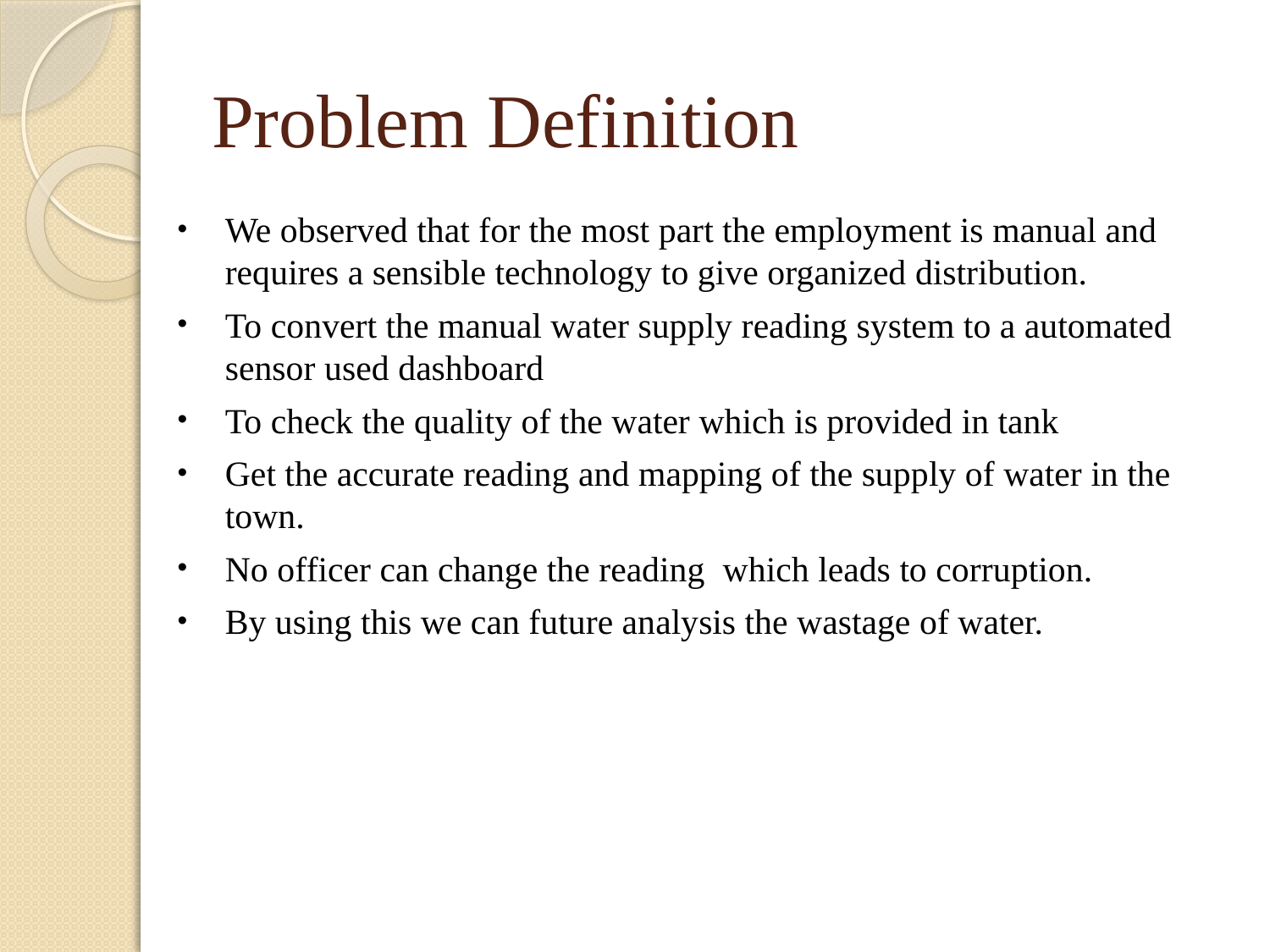

# Problem Definition
We observed that for the most part the employment is manual and requires a sensible technology to give organized distribution.
To convert the manual water supply reading system to a automated  sensor used dashboard
To check the quality of the water which is provided in tank
Get the accurate reading and mapping of the supply of water in the town.
No officer can change the reading  which leads to corruption.
By using this we can future analysis the wastage of water.